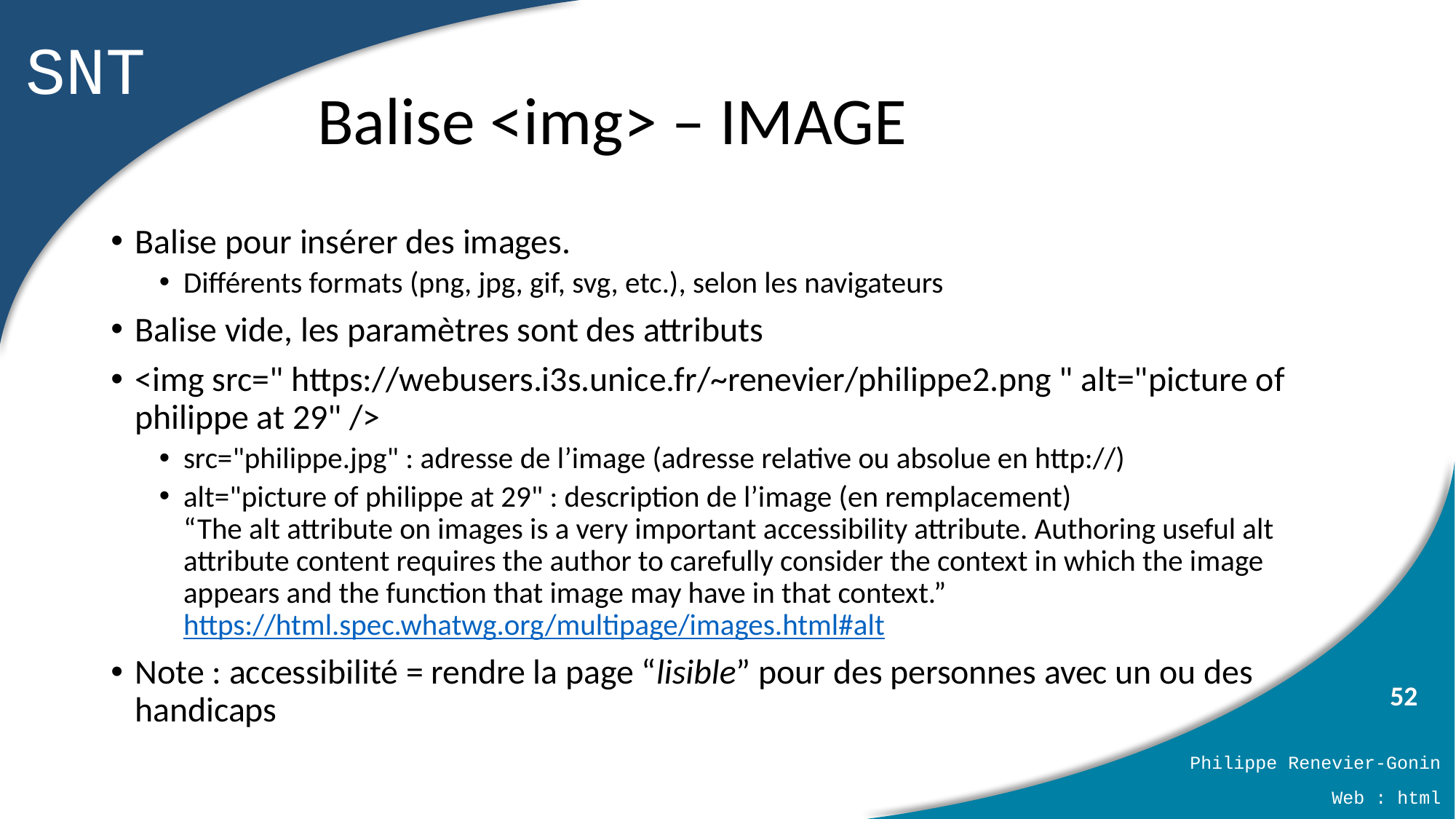

# Balise <img> – IMAGE
Balise pour insérer des images.
Différents formats (png, jpg, gif, svg, etc.), selon les navigateurs
Balise vide, les paramètres sont des attributs
<img src=" https://webusers.i3s.unice.fr/~renevier/philippe2.png " alt="picture of philippe at 29" />
src="philippe.jpg" : adresse de l’image (adresse relative ou absolue en http://)
alt="picture of philippe at 29" : description de l’image (en remplacement)
“The alt attribute on images is a very important accessibility attribute. Authoring useful alt attribute content requires the author to carefully consider the context in which the image appears and the function that image may have in that context.” https://html.spec.whatwg.org/multipage/images.html#alt
Note : accessibilité = rendre la page “lisible” pour des personnes avec un ou des handicaps